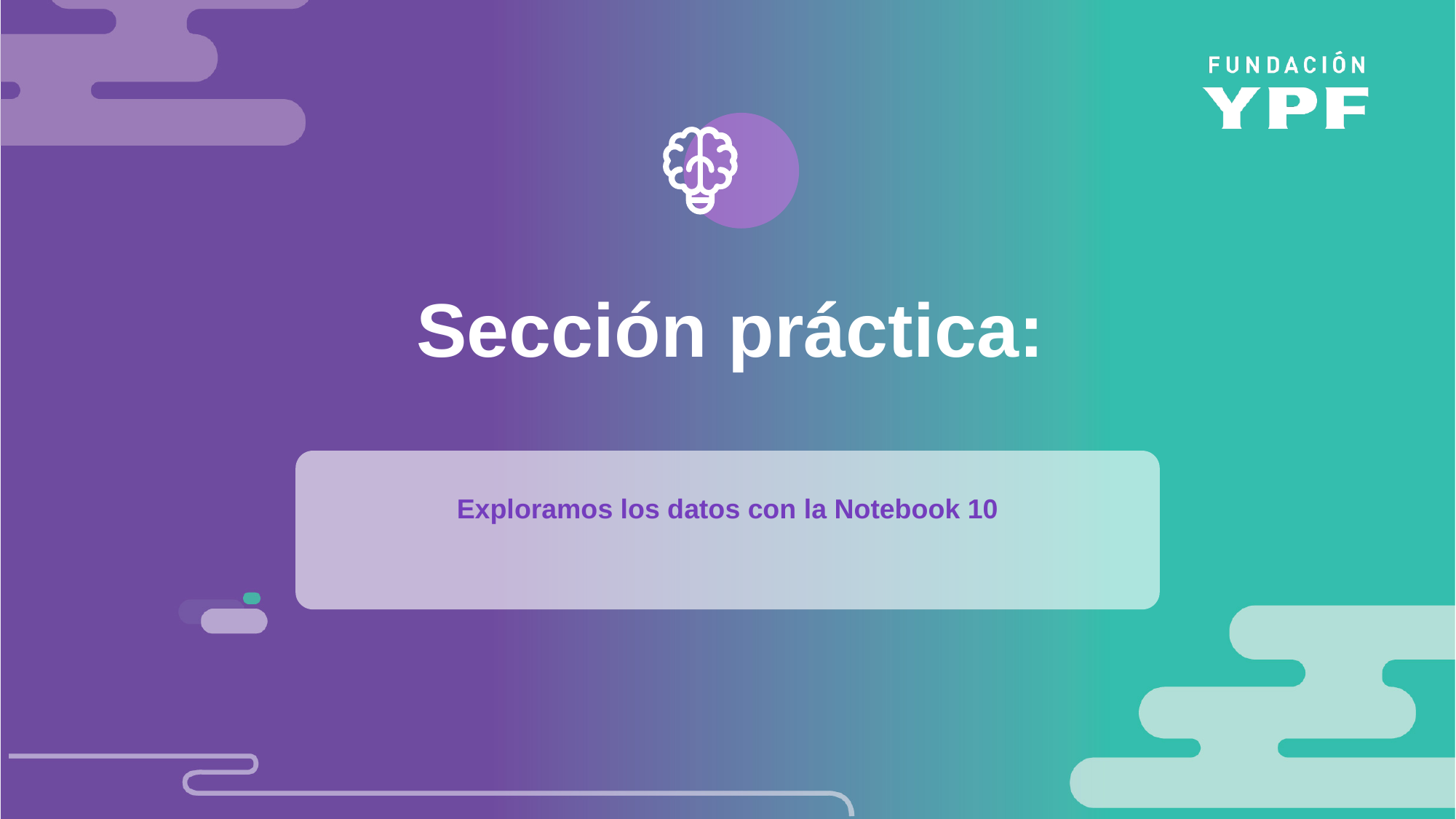

Sección práctica:
Exploramos los datos con la Notebook 10